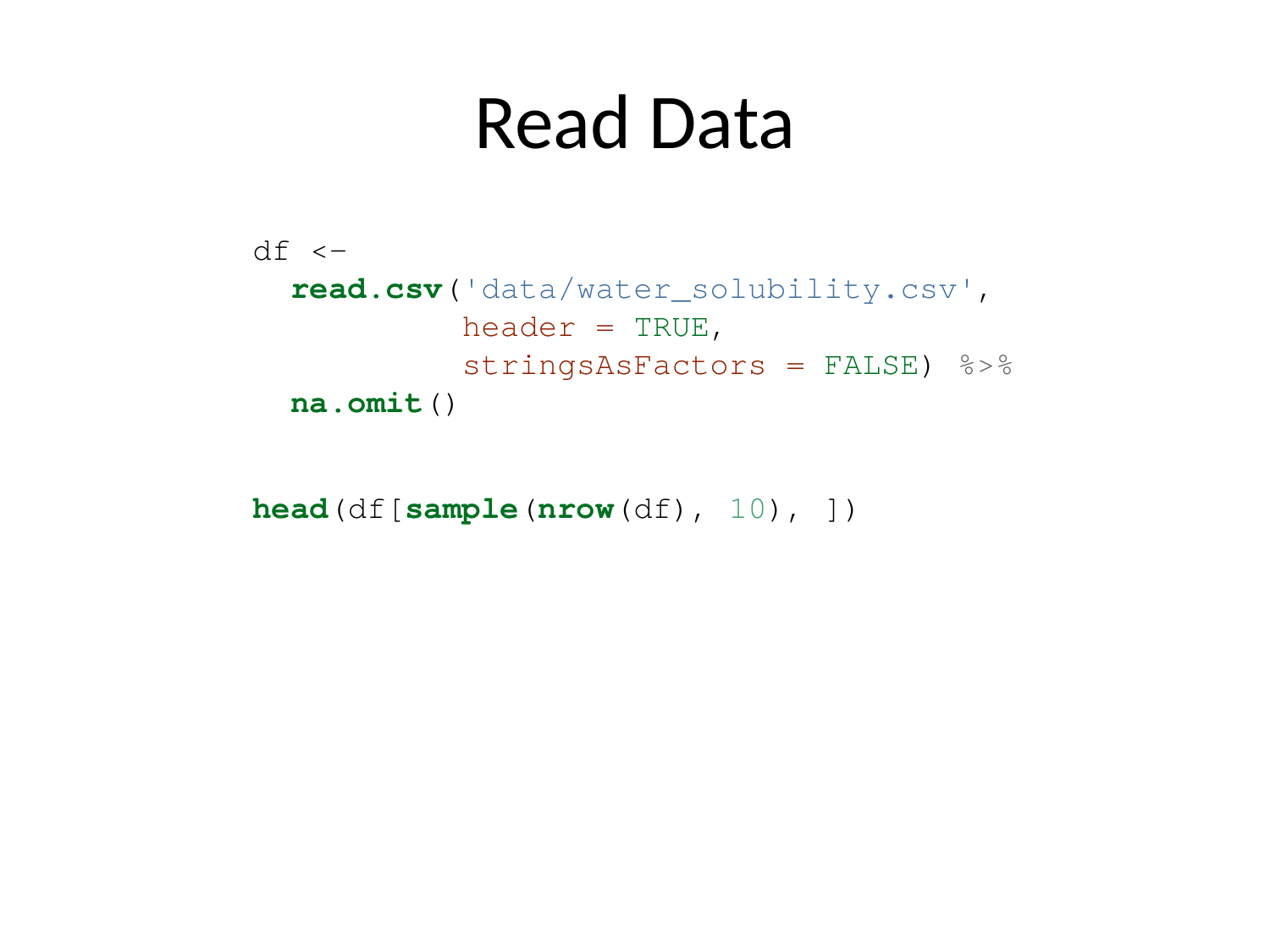

# Read Data
df <-
  read.csv('data/water_solubility.csv',
           header = TRUE,
           stringsAsFactors = FALSE) %>%
  na.omit()
head(df[sample(nrow(df), 10), ])